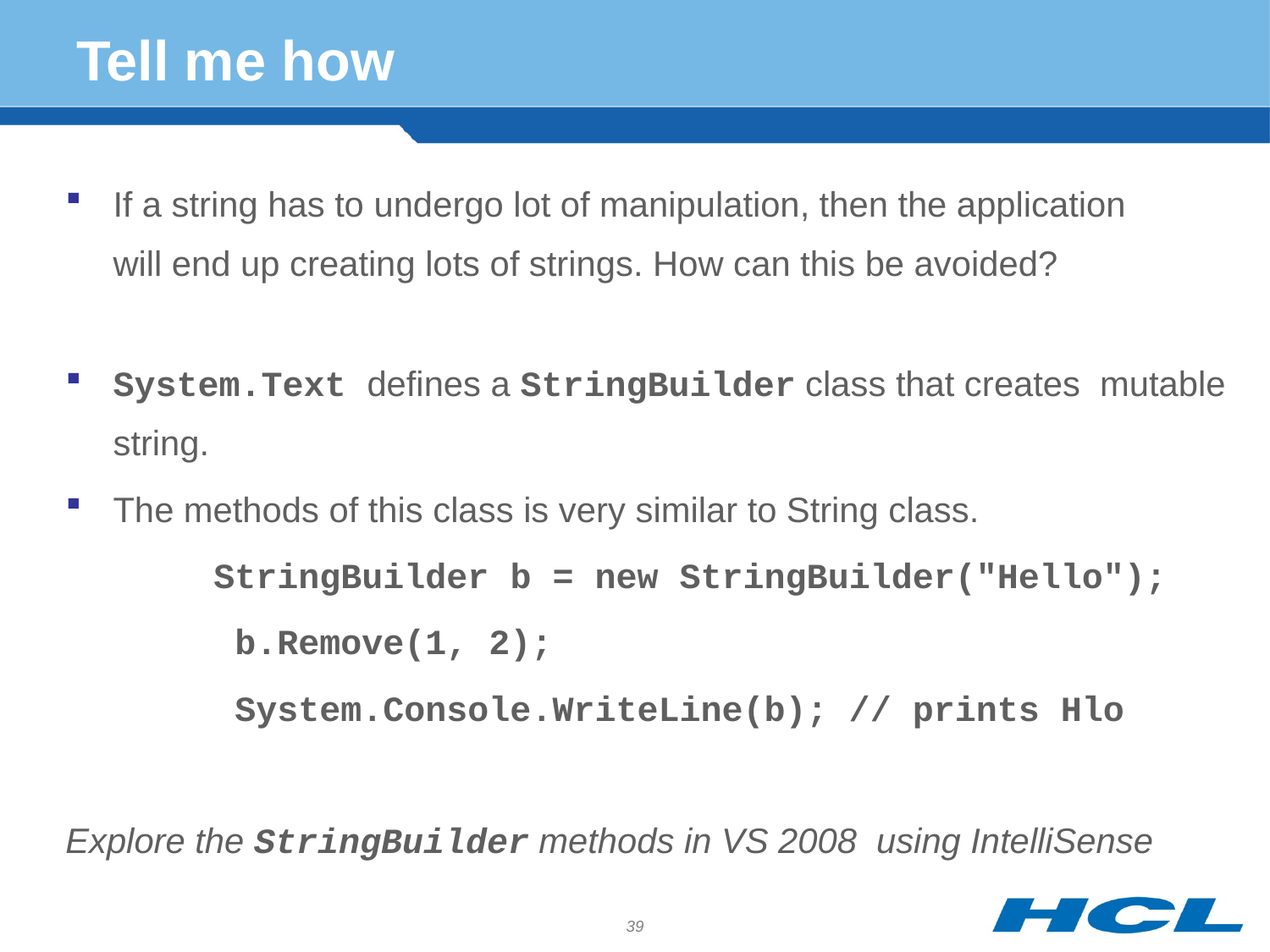

# Tell me how
If a string has to undergo lot of manipulation, then the application will end up creating lots of strings. How can this be avoided?
System.Text defines a StringBuilder class that creates  mutable string.
The methods of this class is very similar to String class.
	 StringBuilder b = new StringBuilder("Hello");
        b.Remove(1, 2);
        System.Console.WriteLine(b); // prints Hlo

Explore the StringBuilder methods in VS 2008  using IntelliSense
39